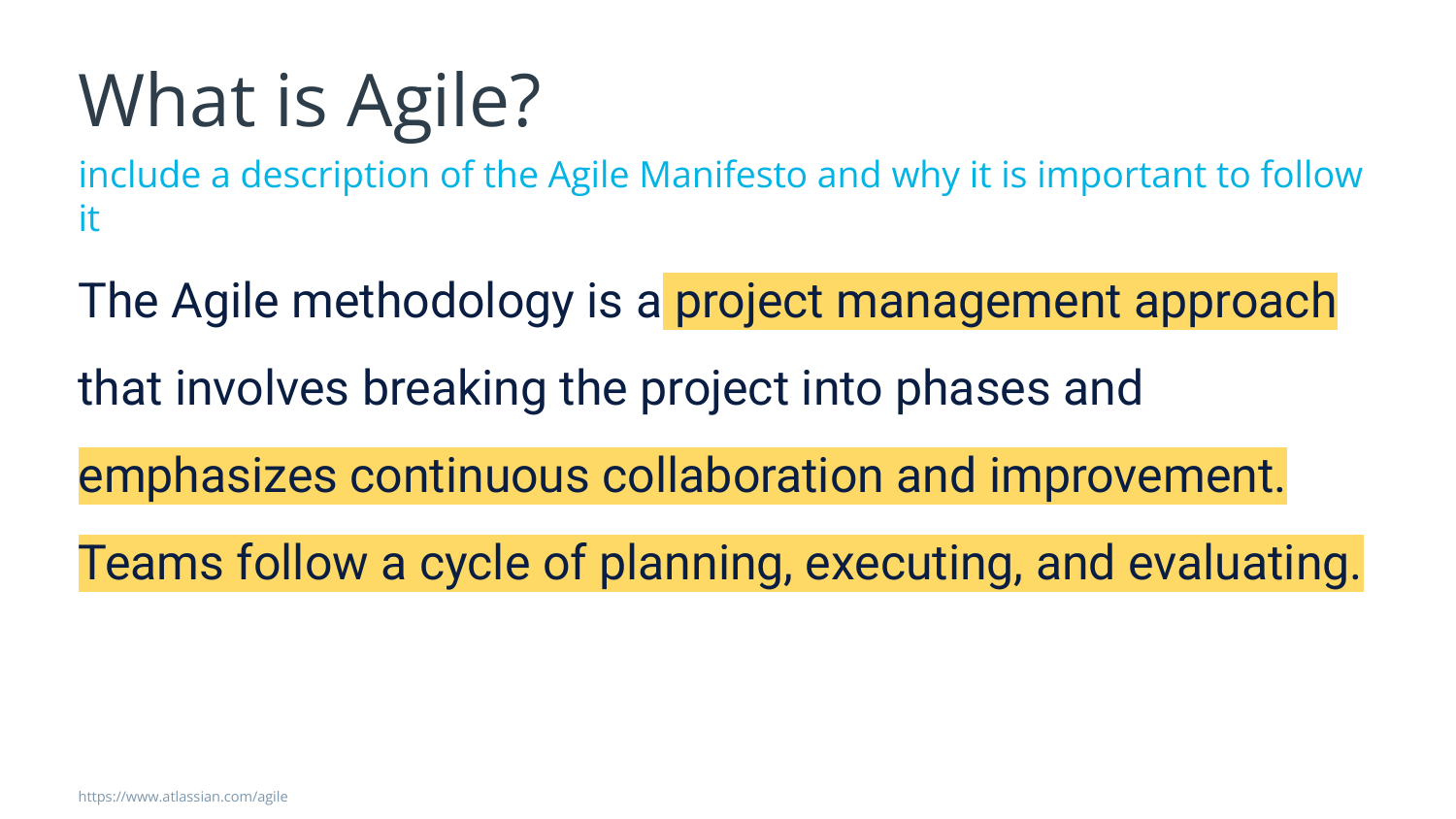

# What is Agile?
include a description of the Agile Manifesto and why it is important to follow it
The Agile methodology is a project management approach that involves breaking the project into phases and emphasizes continuous collaboration and improvement. Teams follow a cycle of planning, executing, and evaluating.
https://www.atlassian.com/agile